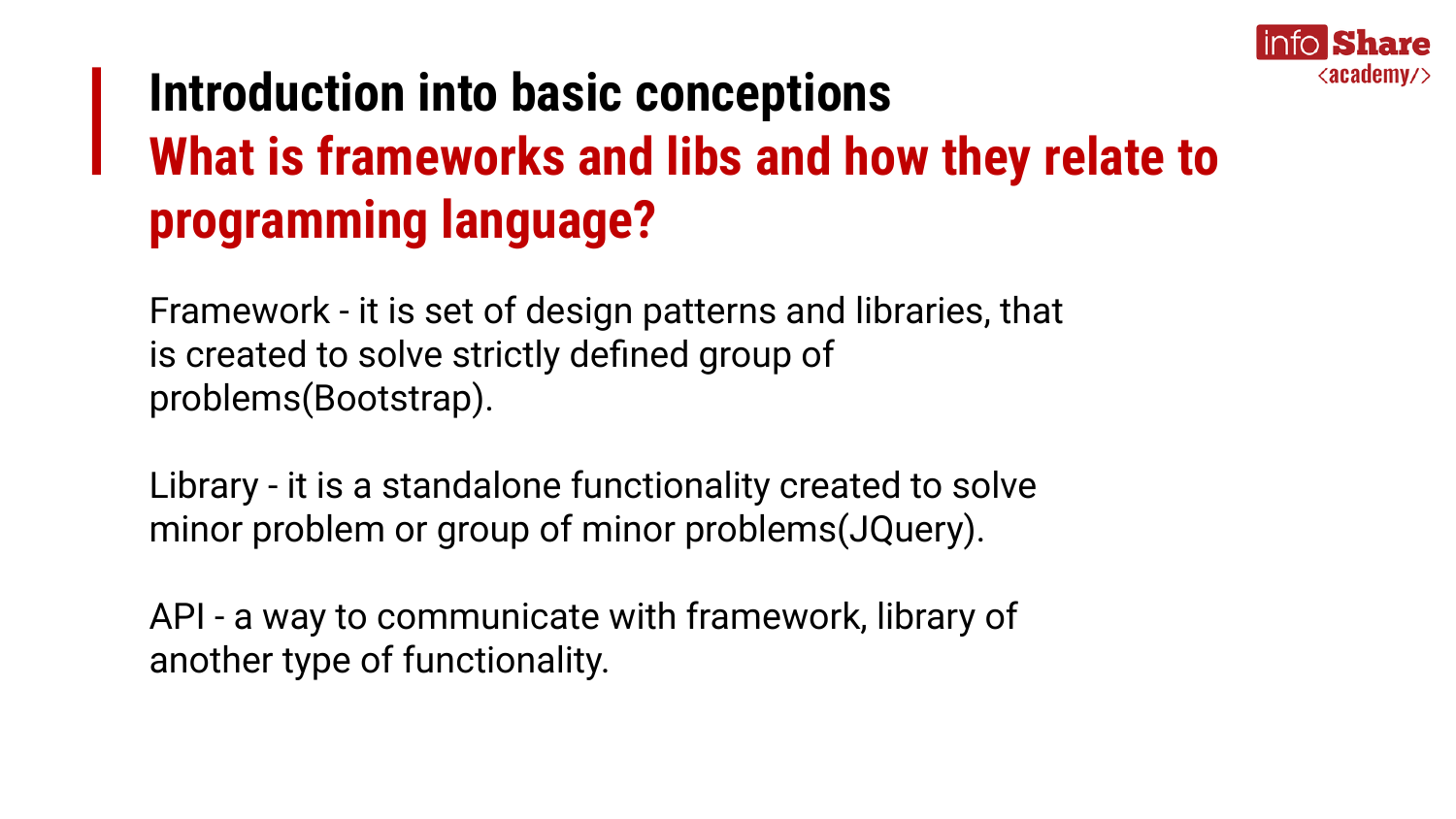

# Introduction into basic conceptions
What is frameworks and libs and how they relate to programming language?

Framework - it is set of design patterns and libraries, that is created to solve strictly defined group of problems(Bootstrap).
Library - it is a standalone functionality created to solve minor problem or group of minor problems(JQuery).

API - a way to communicate with framework, library of another type of functionality.